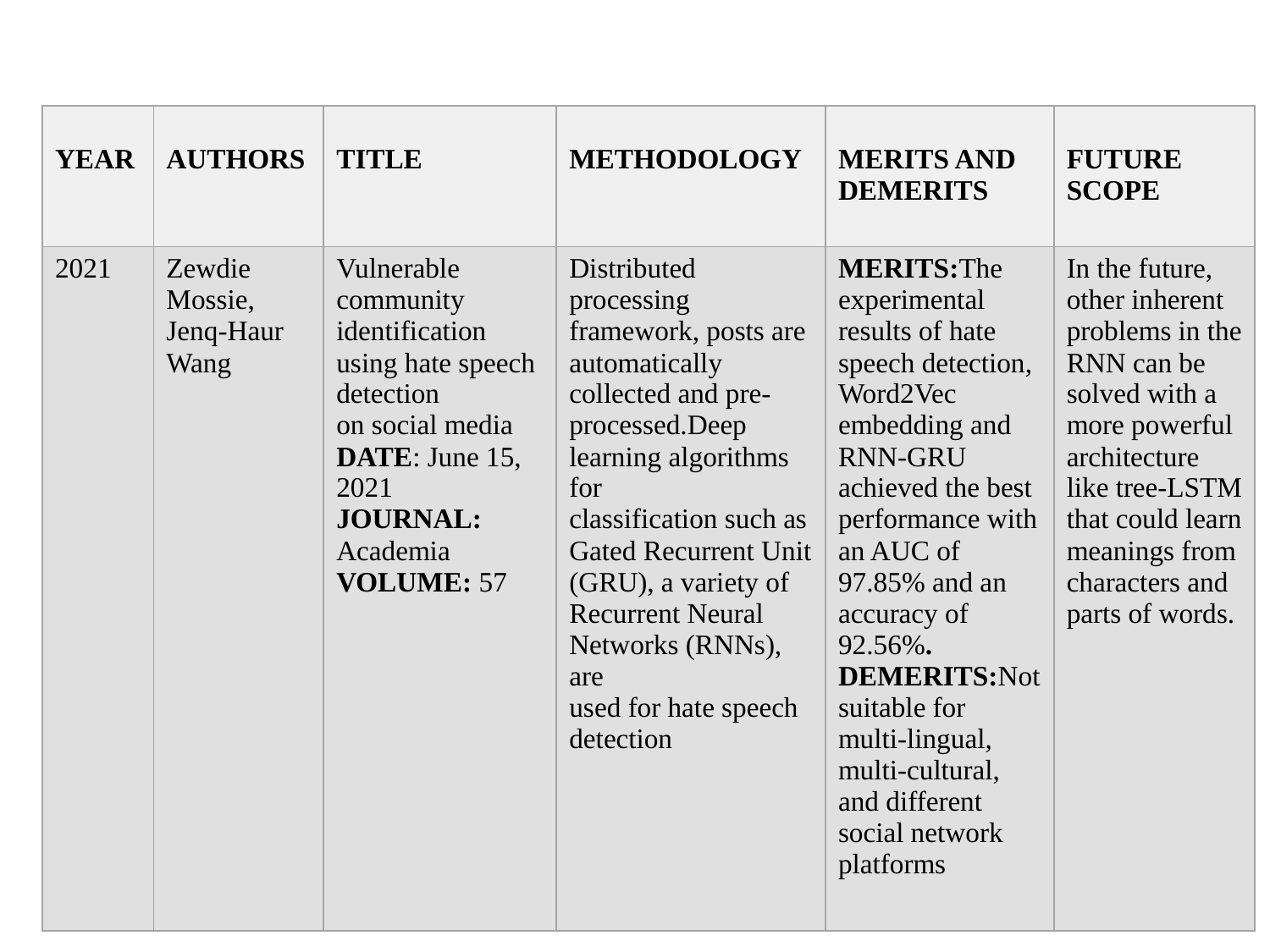

#
| YEAR | AUTHORS | TITLE | METHODOLOGY | MERITS AND DEMERITS | FUTURE SCOPE |
| --- | --- | --- | --- | --- | --- |
| 2021 | Zewdie Mossie, Jenq-Haur Wang | Vulnerable community identification using hate speech detection on social media DATE: June 15, 2021 JOURNAL: Academia VOLUME: 57 | Distributed processing framework, posts are automatically collected and pre-processed.Deep learning algorithms for classification such as Gated Recurrent Unit (GRU), a variety of Recurrent Neural Networks (RNNs), are used for hate speech detection | MERITS:The experimental results of hate speech detection, Word2Vec embedding and RNN-GRU achieved the best performance with an AUC of 97.85% and an accuracy of 92.56%. DEMERITS:Not suitable for multi-lingual, multi-cultural, and different social network platforms | In the future, other inherent problems in the RNN can be solved with a more powerful architecture like tree-LSTM that could learn meanings from characters and parts of words. |